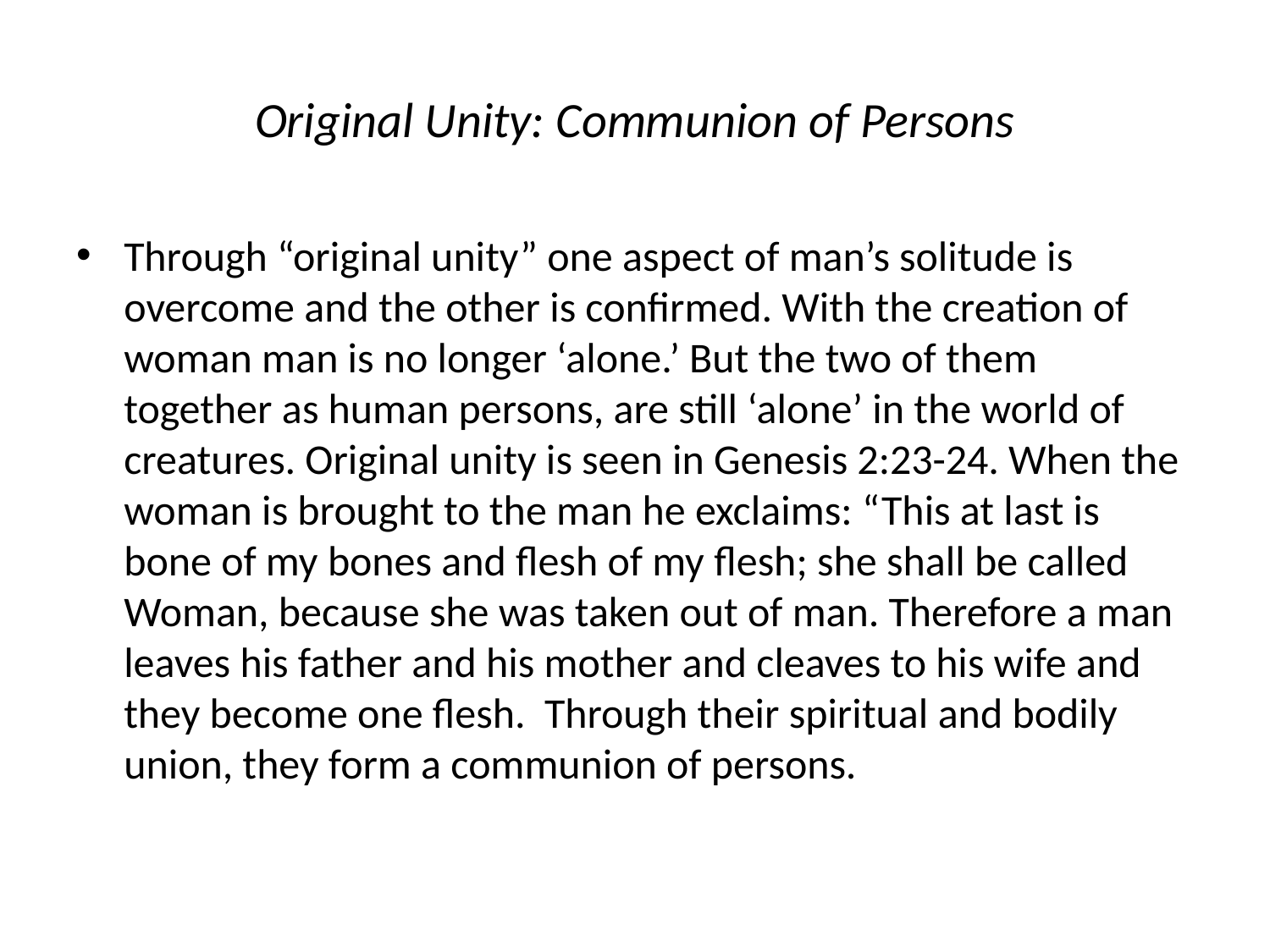

# Original Unity: Communion of Persons
Through “original unity” one aspect of man’s solitude is overcome and the other is confirmed. With the creation of woman man is no longer ‘alone.’ But the two of them together as human persons, are still ‘alone’ in the world of creatures. Original unity is seen in Genesis 2:23-24. When the woman is brought to the man he exclaims: “This at last is bone of my bones and flesh of my flesh; she shall be called Woman, because she was taken out of man. Therefore a man leaves his father and his mother and cleaves to his wife and they become one flesh.  Through their spiritual and bodily union, they form a communion of persons.